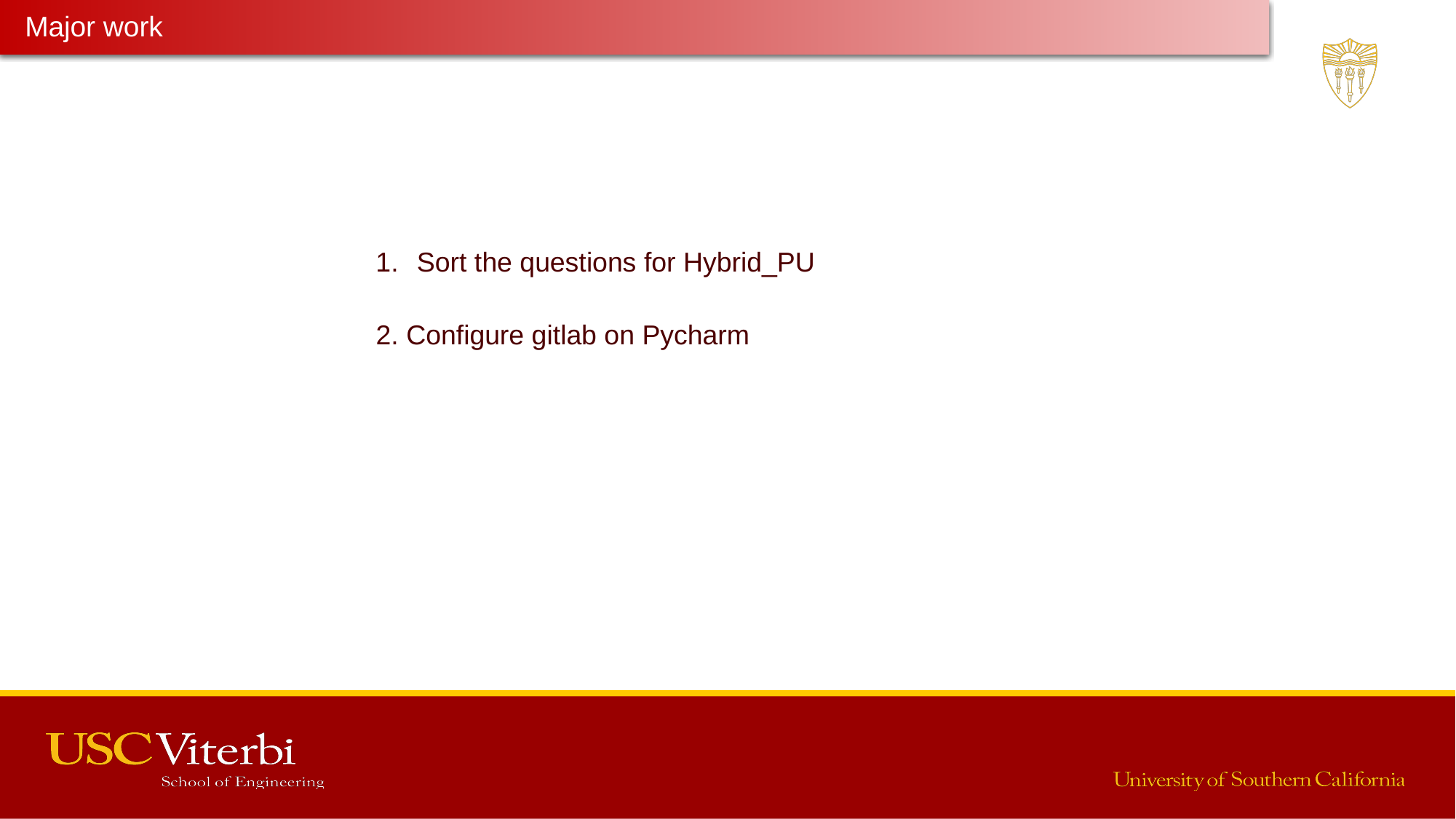

Major work

Latest Progress                                                                                         link fault error in table

Sort the questions for Hybrid_PU
2. Configure gitlab on Pycharm